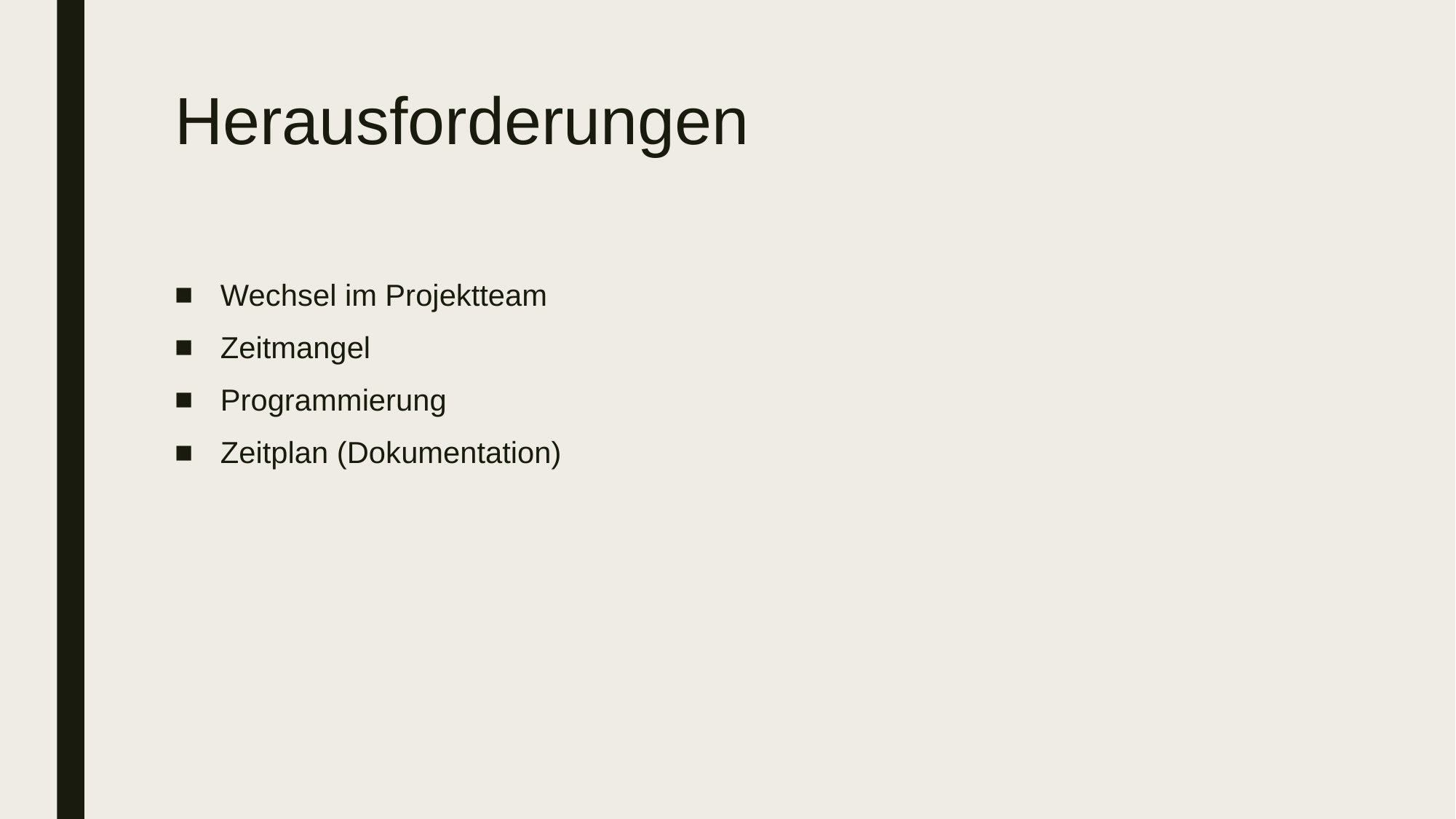

# Herausforderungen
Wechsel im Projektteam
Zeitmangel
Programmierung
Zeitplan (Dokumentation)